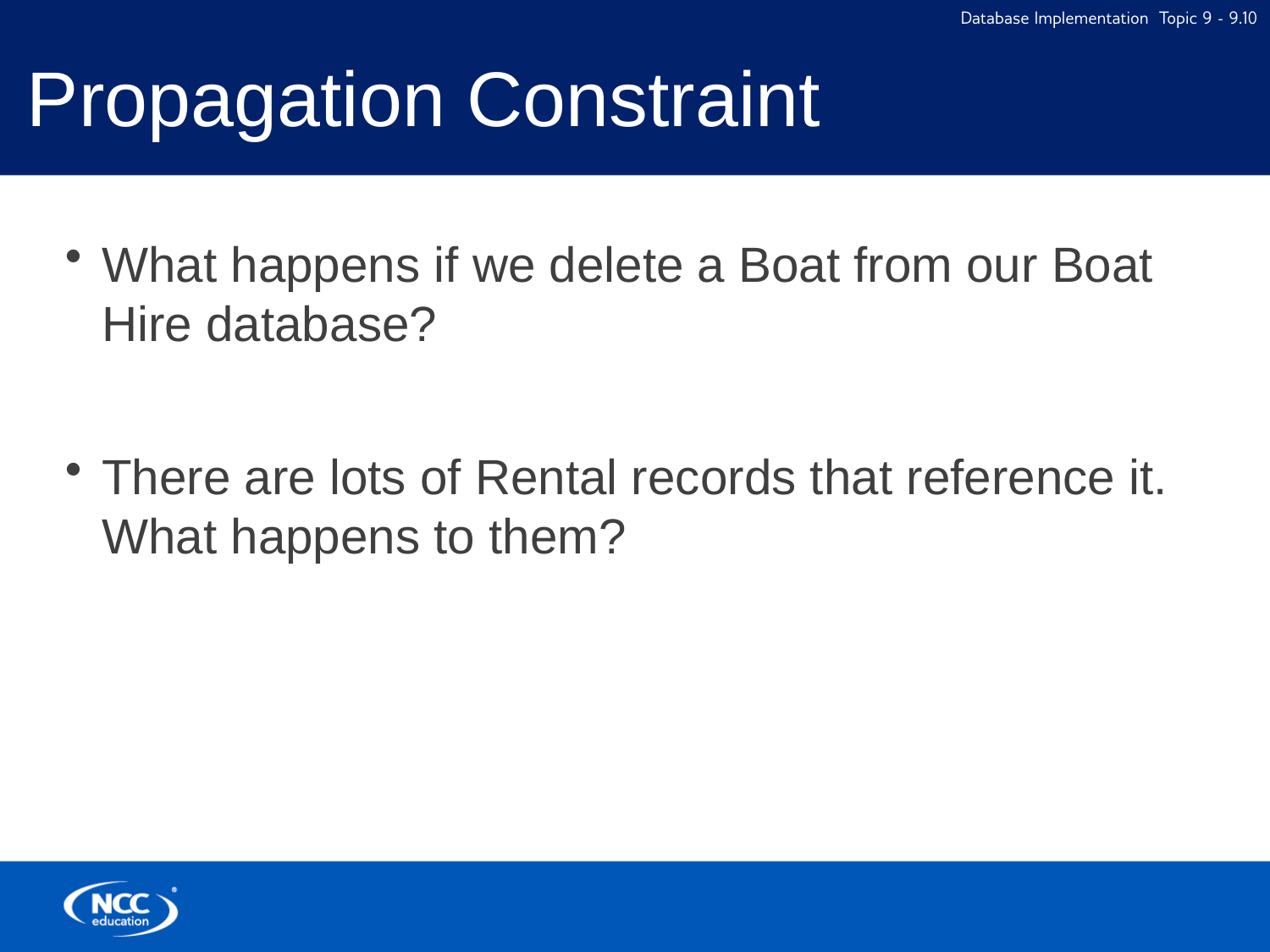

# Propagation Constraint
What happens if we delete a Boat from our Boat Hire database?

There are lots of Rental records that reference it. What happens to them?